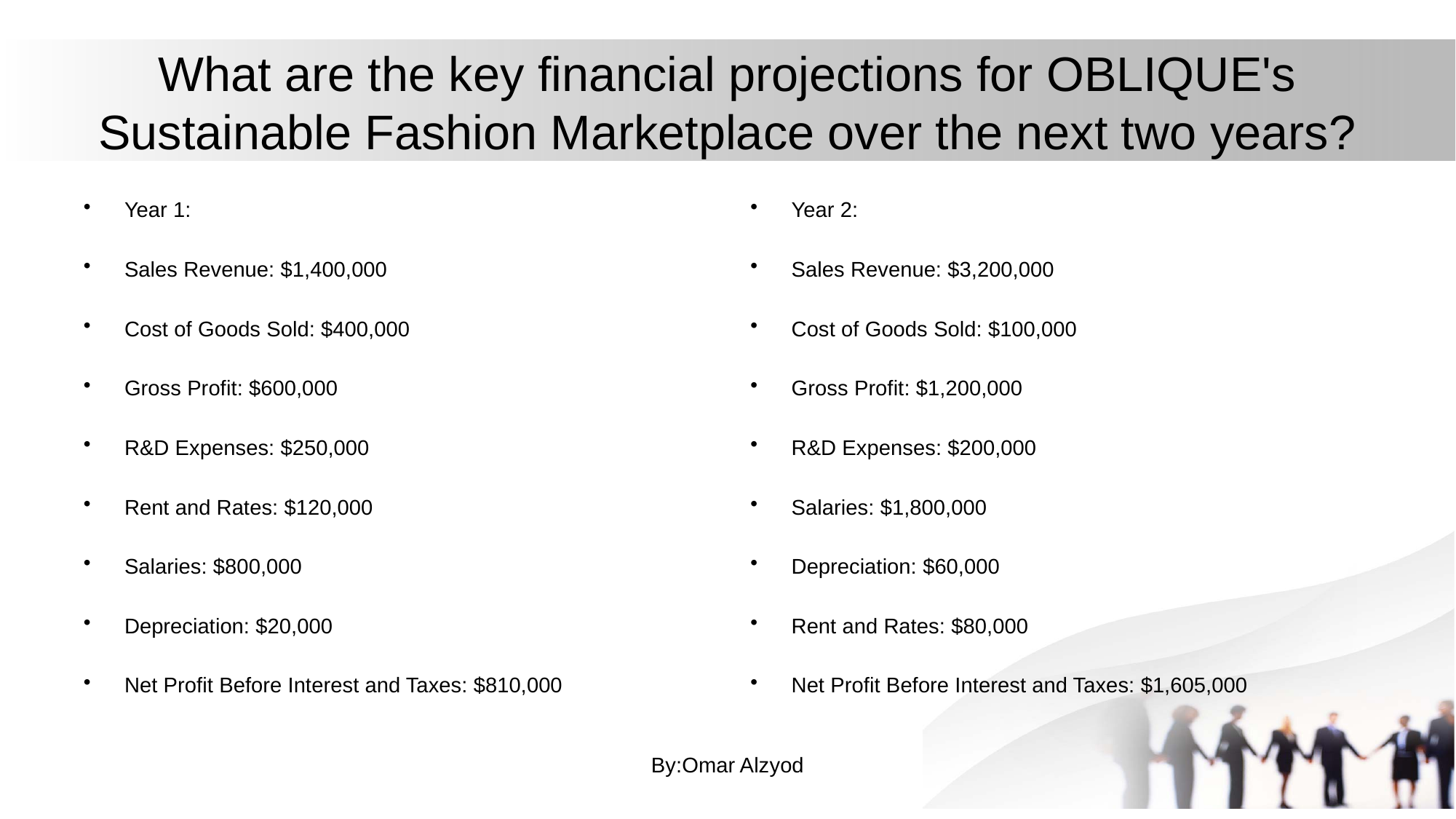

# What are the key financial projections for OBLIQUE's Sustainable Fashion Marketplace over the next two years?
Year 1:

Sales Revenue: $1,400,000

Cost of Goods Sold: $400,000

Gross Profit: $600,000

R&D Expenses: $250,000

Rent and Rates: $120,000

Salaries: $800,000

Depreciation: $20,000

Net Profit Before Interest and Taxes: $810,000
Year 2:

Sales Revenue: $3,200,000

Cost of Goods Sold: $100,000

Gross Profit: $1,200,000

R&D Expenses: $200,000

Salaries: $1,800,000

Depreciation: $60,000

Rent and Rates: $80,000

Net Profit Before Interest and Taxes: $1,605,000

By:Omar Alzyod